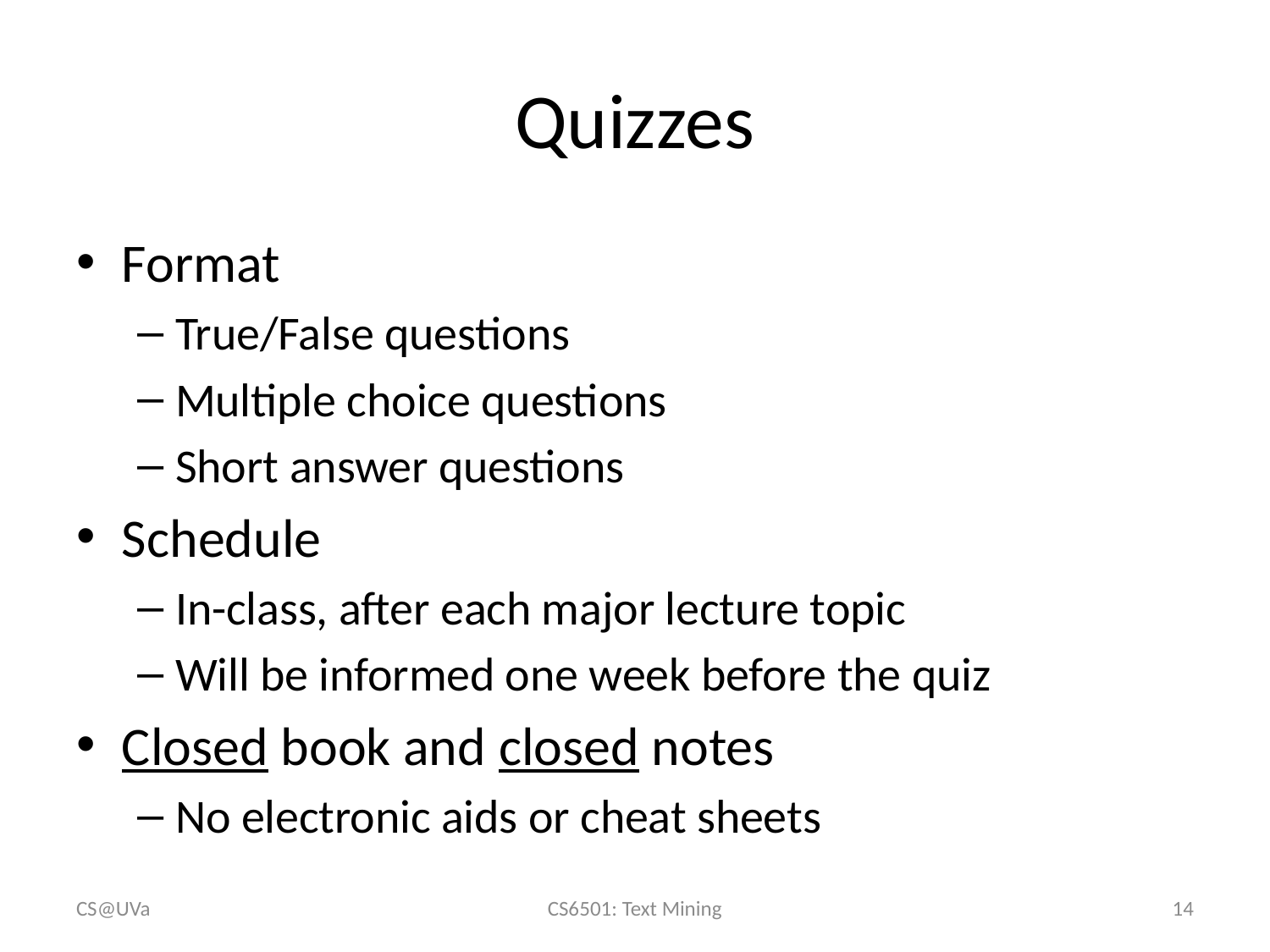

# Quizzes
Format
True/False questions
Multiple choice questions
Short answer questions
Schedule
In-class, after each major lecture topic
Will be informed one week before the quiz
Closed book and closed notes
No electronic aids or cheat sheets
CS@UVa
CS6501: Text Mining
14